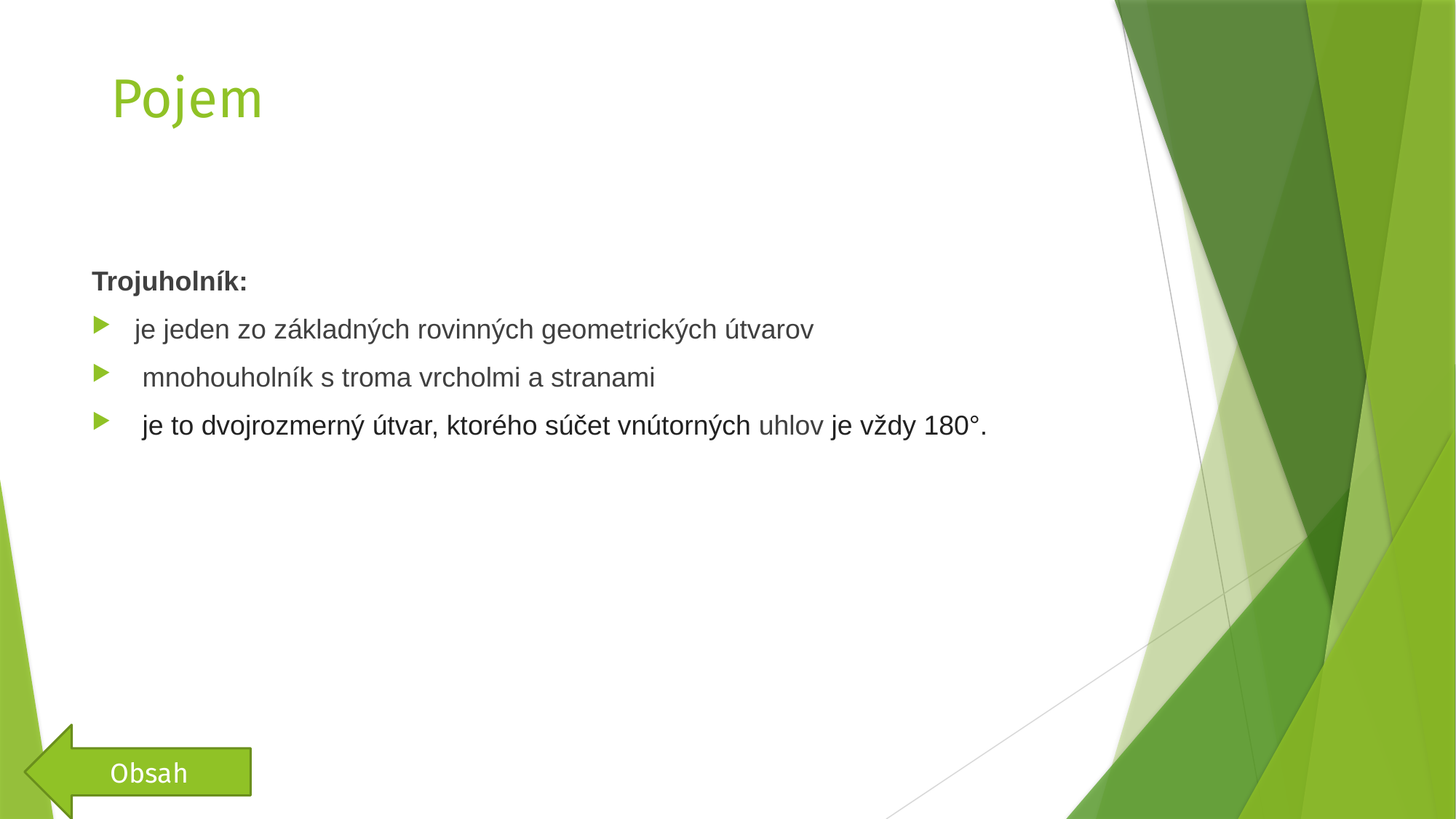

# Pojem
Trojuholník:
je jeden zo základných rovinných geometrických útvarov
 mnohouholník s troma vrcholmi a stranami
 je to dvojrozmerný útvar, ktorého súčet vnútorných uhlov je vždy 180°.
Obsah